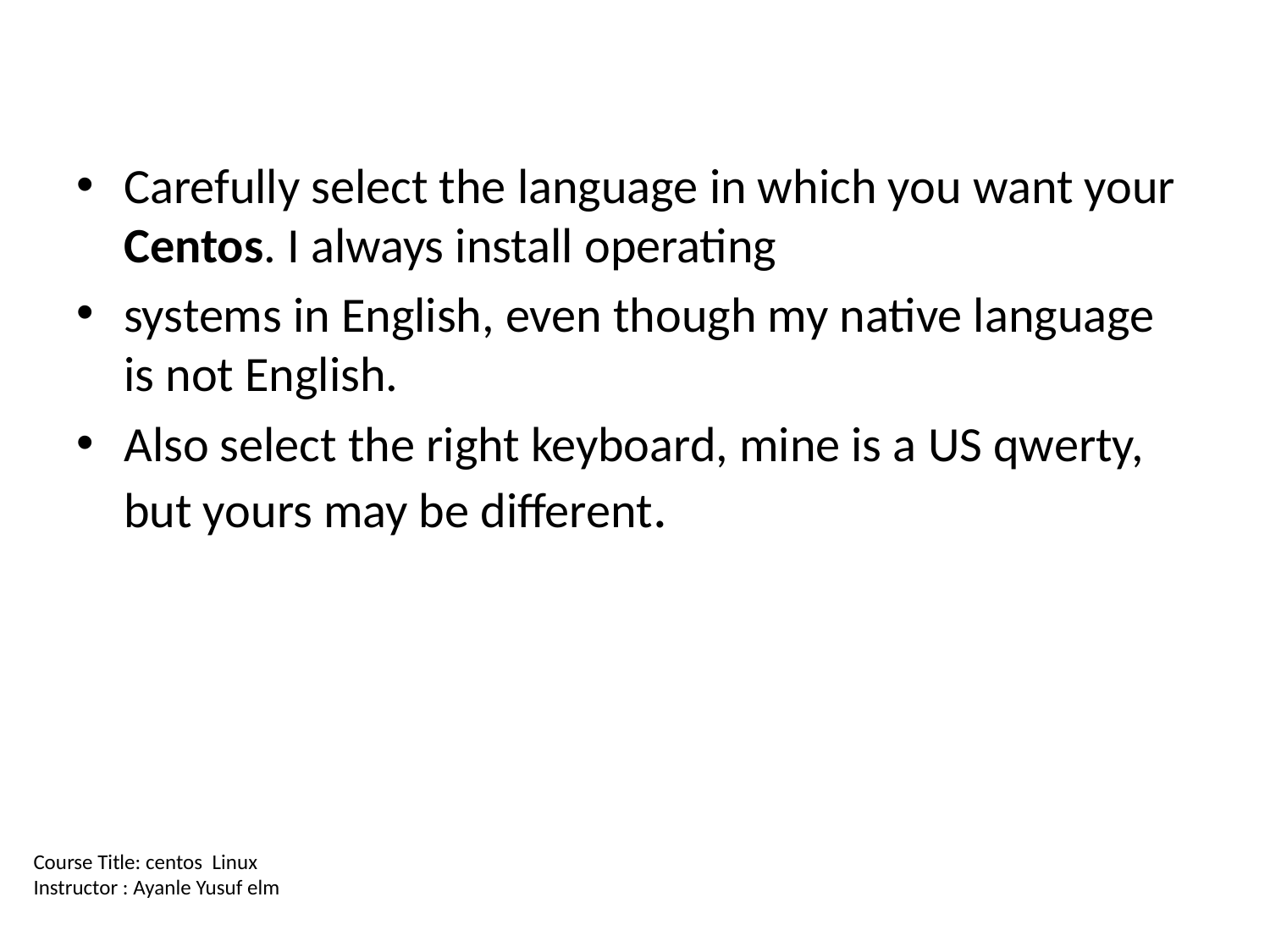

Carefully select the language in which you want your Centos. I always install operating
systems in English, even though my native language is not English.
Also select the right keyboard, mine is a US qwerty, but yours may be different.

Course Title: centos  Linux
Instructor : Ayanle Yusuf elm